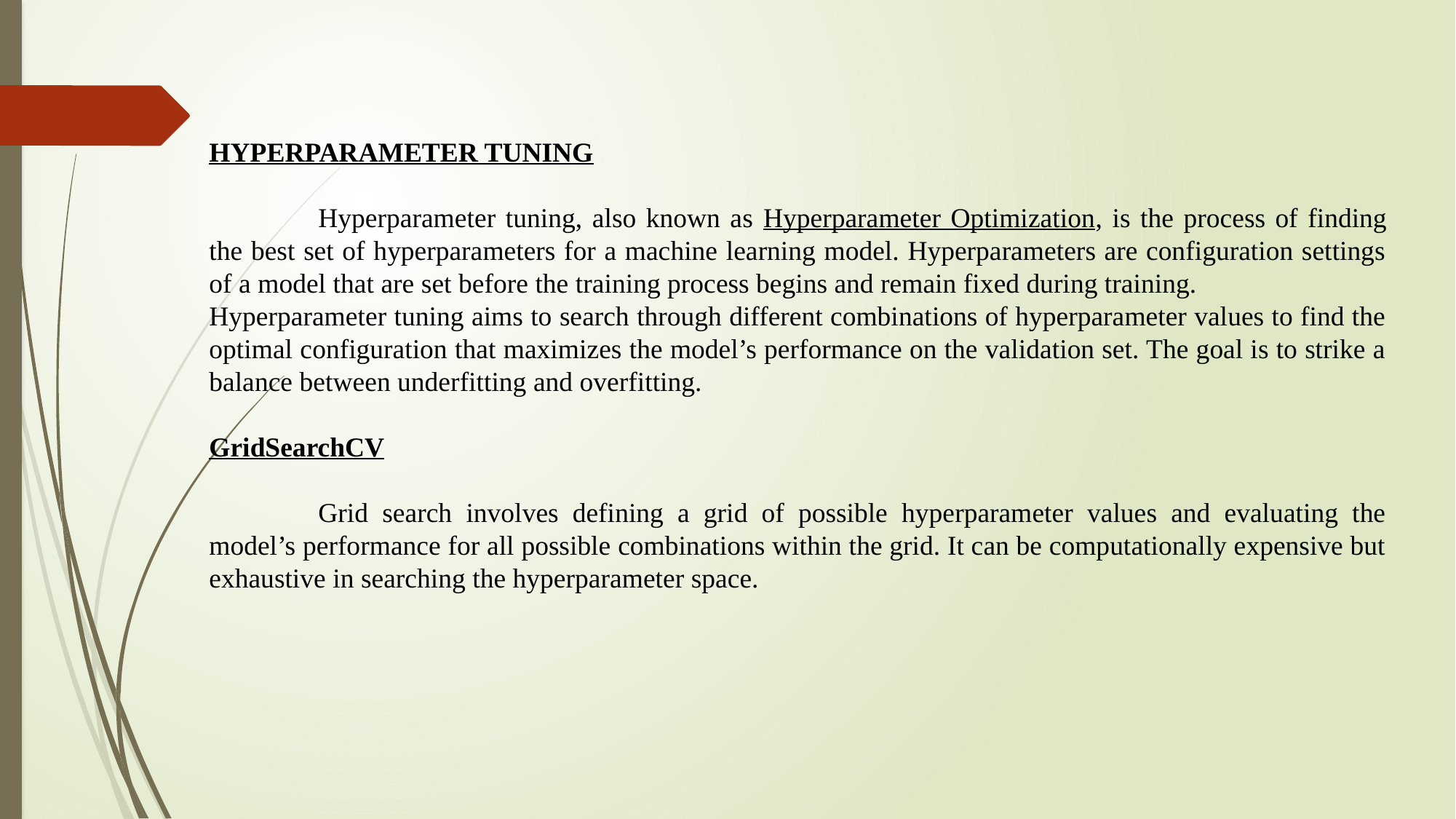

HYPERPARAMETER TUNING

	Hyperparameter tuning, also known as Hyperparameter Optimization, is the process of finding the best set of hyperparameters for a machine learning model. Hyperparameters are configuration settings of a model that are set before the training process begins and remain fixed during training.
Hyperparameter tuning aims to search through different combinations of hyperparameter values to find the optimal configuration that maximizes the model’s performance on the validation set. The goal is to strike a balance between underfitting and overfitting.

GridSearchCV

	Grid search involves defining a grid of possible hyperparameter values and evaluating the model’s performance for all possible combinations within the grid. It can be computationally expensive but exhaustive in searching the hyperparameter space.